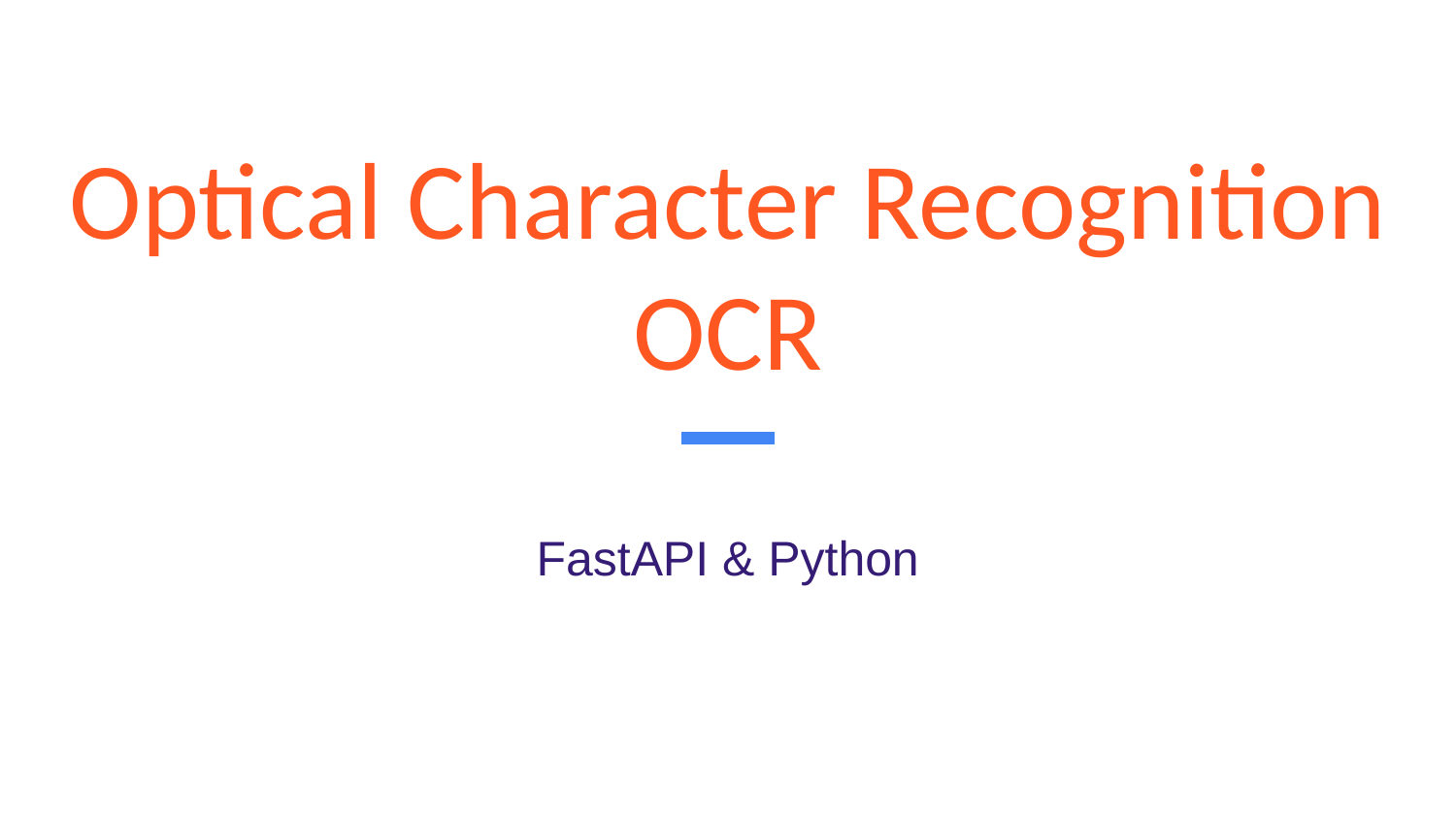

# Optical Character Recognition
OCR
FastAPI & Python